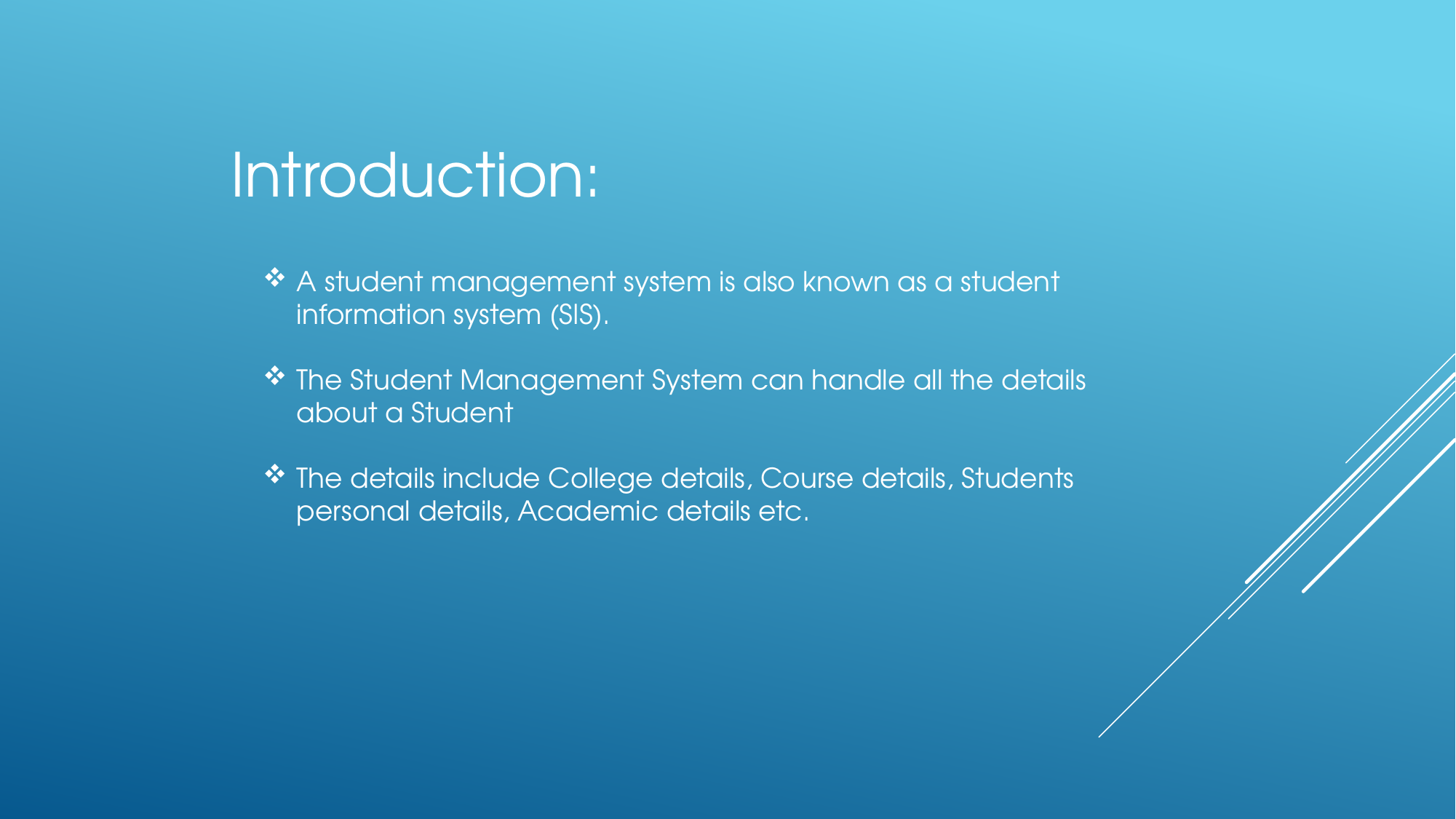

Introduction:
A student management system is also known as a student information system (SIS).

The Student Management System can handle all the details about a Student

The details include College details, Course details, Students personal details, Academic details etc.